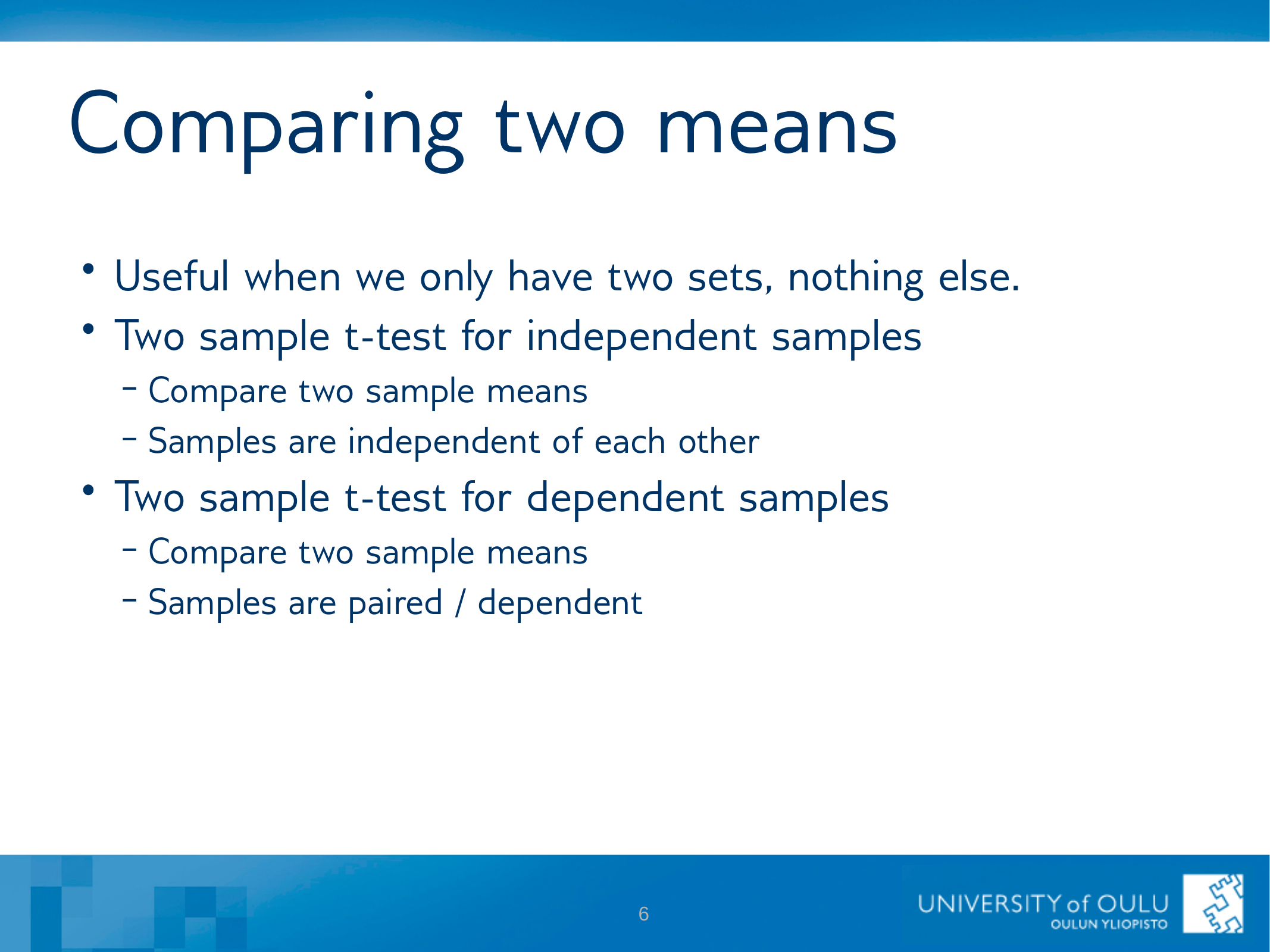

# Comparing two means
Useful when we only have two sets, nothing else.
Two sample t-test for independent samples
Compare two sample means
Samples are independent of each other
Two sample t-test for dependent samples
Compare two sample means
Samples are paired / dependent

6